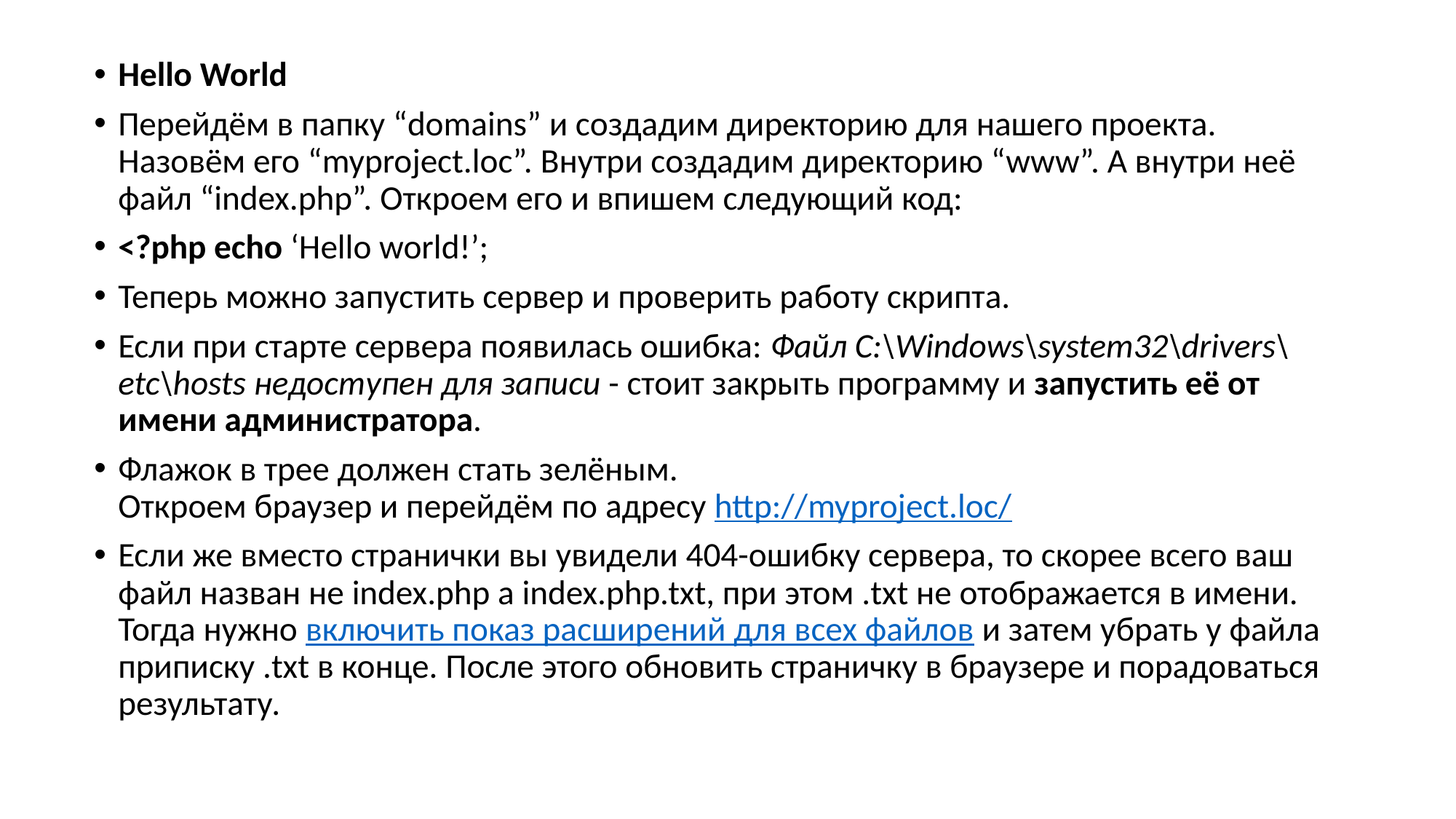

Hello World
Перейдём в папку “domains” и создадим директорию для нашего проекта. Назовём его “myproject.loc”. Внутри создадим директорию “www”. А внутри неё файл “index.php”. Откроем его и впишем следующий код:
<?php echo ‘Hello world!’;
Теперь можно запустить сервер и проверить работу скрипта.
Если при старте сервера появилась ошибка: Файл C:\Windows\system32\drivers\etc\hosts недоступен для записи - стоит закрыть программу и запустить её от имени администратора.
Флажок в трее должен стать зелёным.
Откроем браузер и перейдём по адресу http://myproject.loc/
Если же вместо странички вы увидели 404-ошибку сервера, то скорее всего ваш файл назван не index.php а index.php.txt, при этом .txt не отображается в имени. Тогда нужно включить показ расширений для всех файлов и затем убрать у файла приписку .txt в конце. После этого обновить страничку в браузере и порадоваться результату.